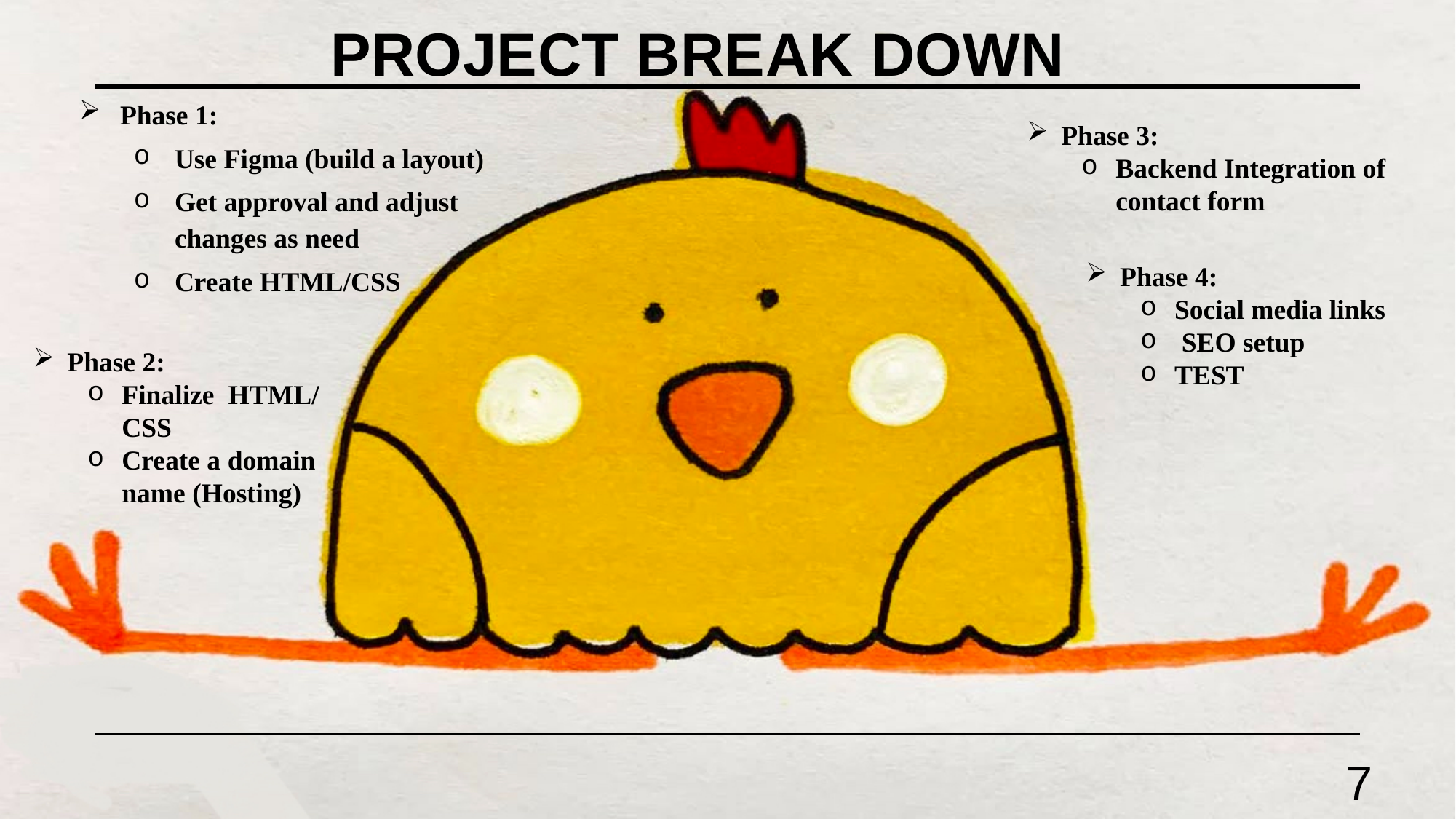

# Project Break down
Phase 1:
Use Figma (build a layout)
Get approval and adjust changes as need
Create HTML/CSS

Phase 3:
Backend Integration of contact form
Phase 4:
Social media links
 SEO setup
TEST
Phase 2:
Finalize  HTML/ CSS
Create a domain name (Hosting)

7